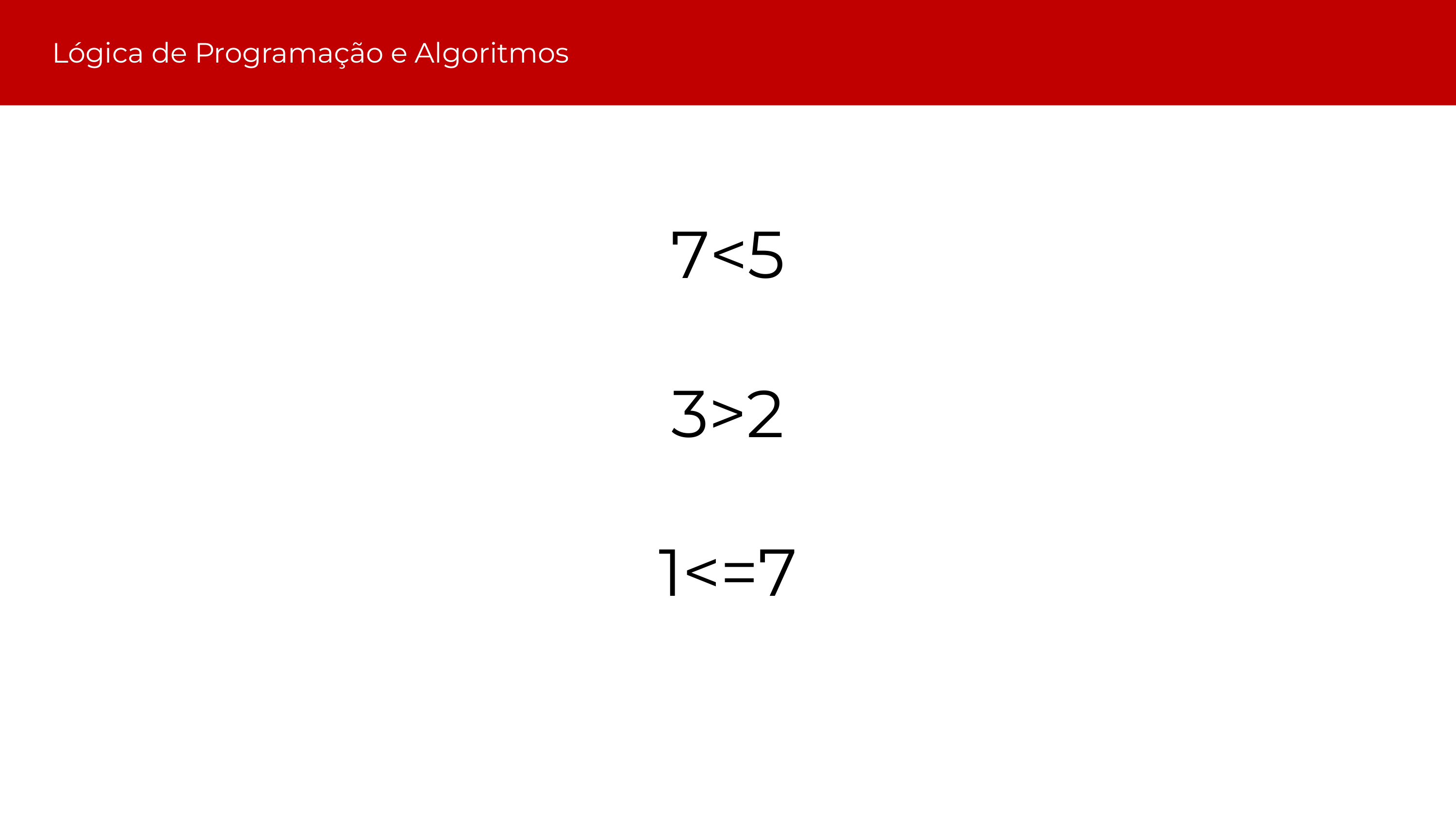

Lógica de Programação e Algoritmos
7<5

3>2

1<=7